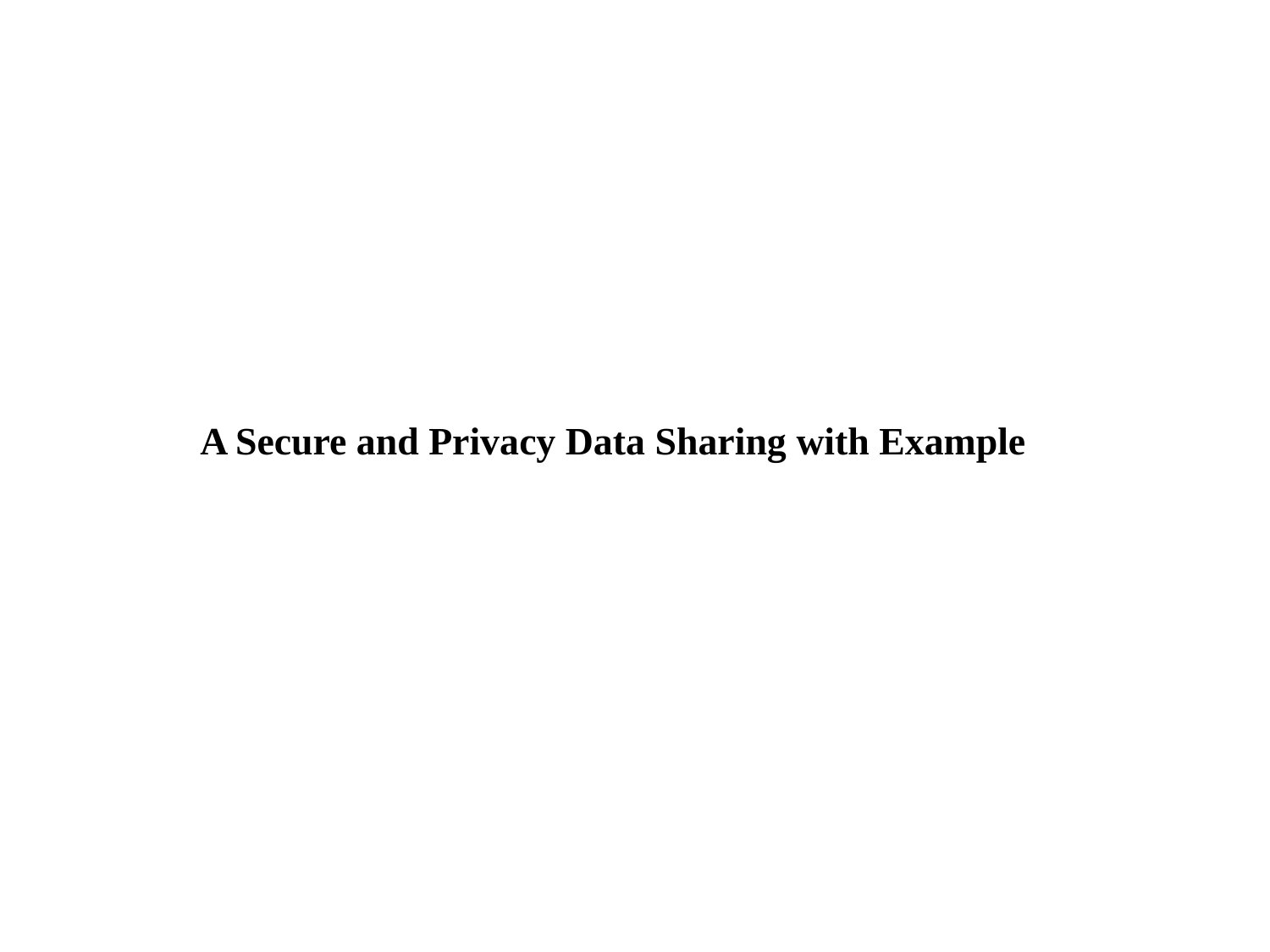

A Secure and Privacy Data Sharing with Example